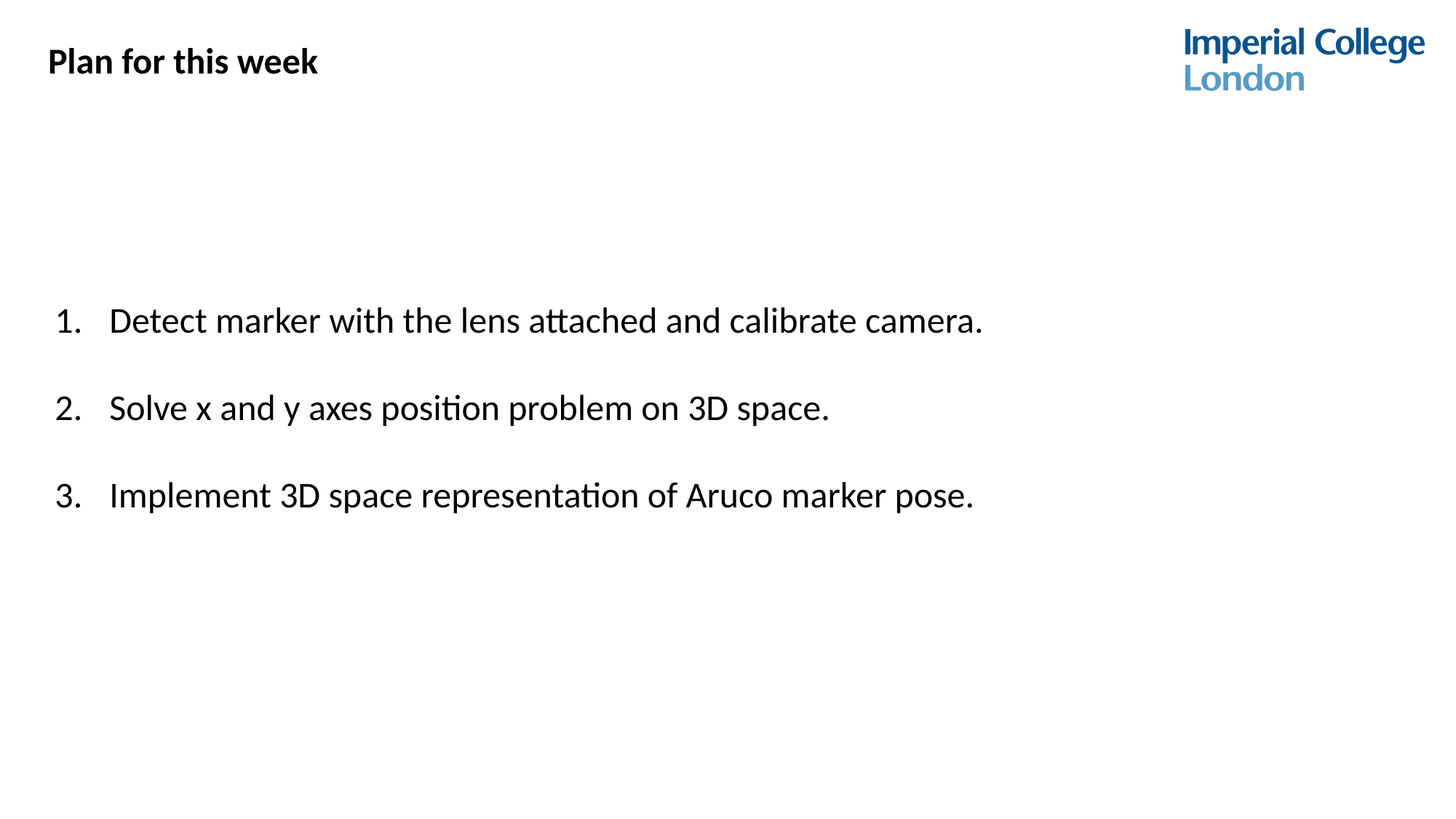

Plan for this week
Detect marker with the lens attached and calibrate camera.
Solve x and y axes position problem on 3D space.
Implement 3D space representation of Aruco marker pose.